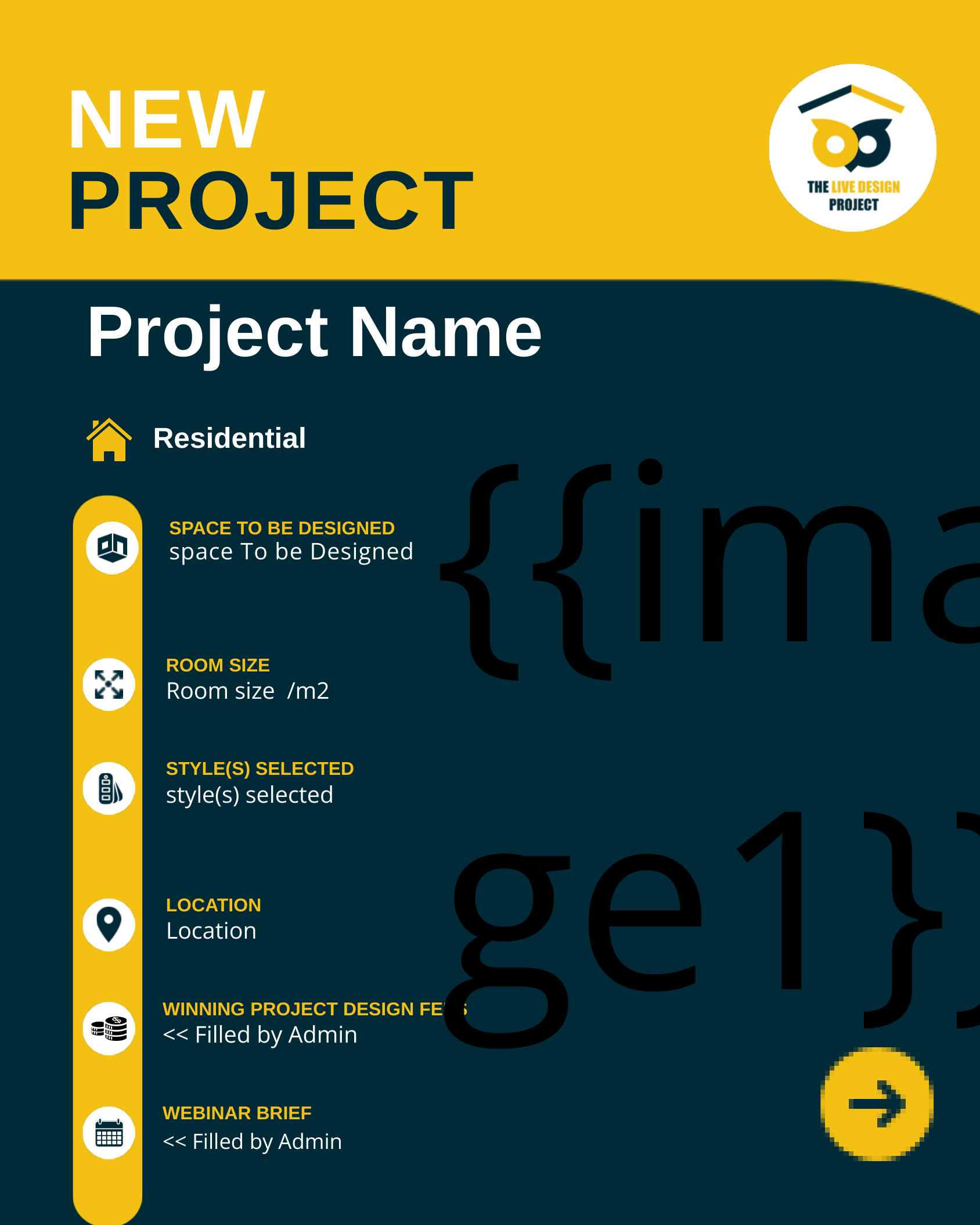

NEW
PROJECT
Project Name
{{image1}}
Residential

SPACE TO BE DESIGNED

space To be Designed

ROOM SIZE

Room size  /m2
STYLE(S) SELECTED

style(s) selected

LOCATION

Location

WINNING PROJECT DESIGN FEES

<< Filled by Admin

WEBINAR BRIEF

<< Filled by Admin